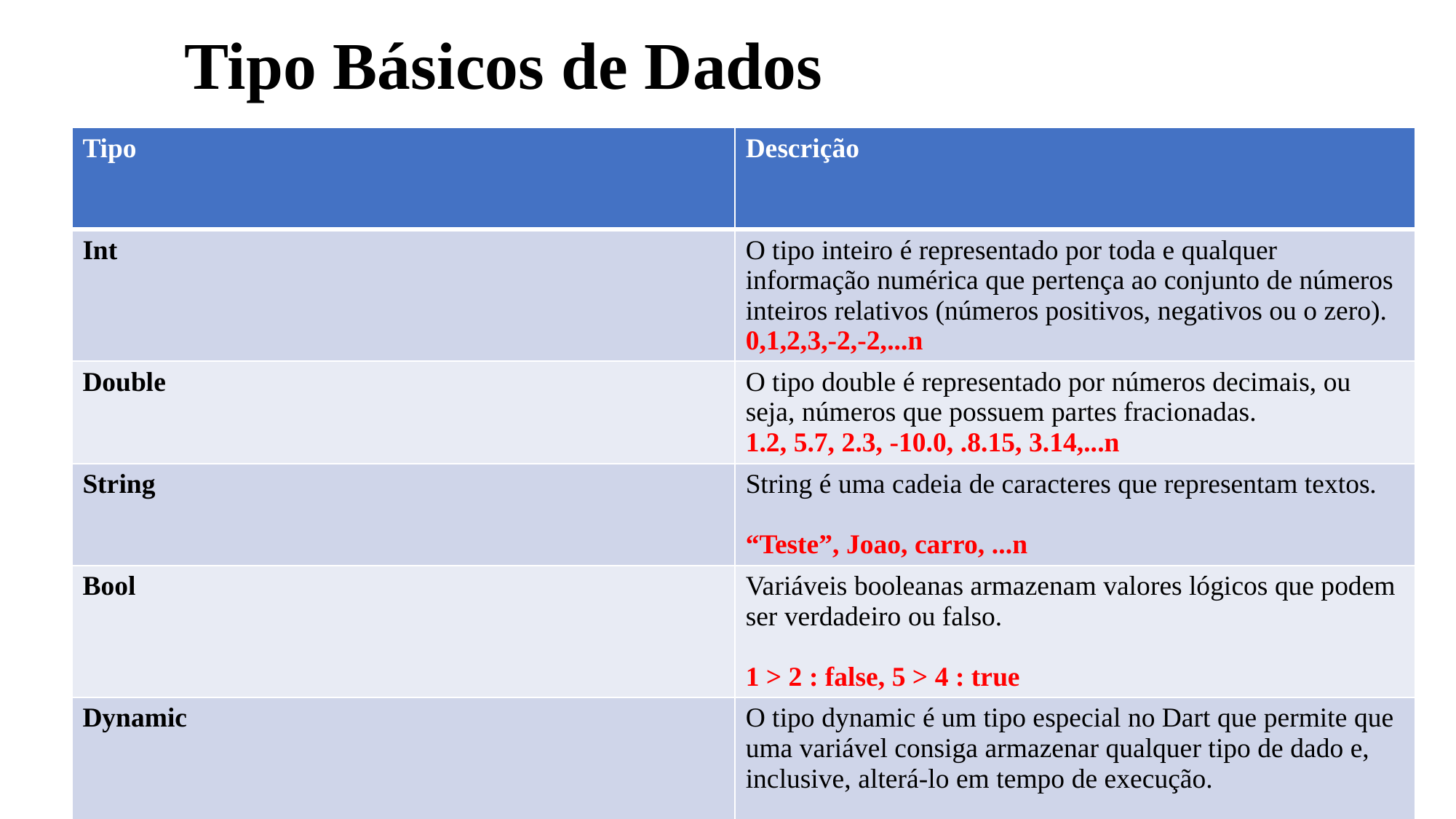

# Tipo Básicos de Dados
| Tipo | Descrição |
| --- | --- |
| Int | O tipo inteiro é representado por toda e qualquer informação numérica que pertença ao conjunto de números inteiros relativos (números positivos, negativos ou o zero). 0,1,2,3,-2,-2,...n |
| Double | O tipo double é representado por números decimais, ou seja, números que possuem partes fracionadas. 1.2, 5.7, 2.3, -10.0, .8.15, 3.14,...n |
| String | String é uma cadeia de caracteres que representam textos. “Teste”, Joao, carro, ...n |
| Bool | Variáveis booleanas armazenam valores lógicos que podem ser verdadeiro ou falso. 1 > 2 : false, 5 > 4 : true |
| Dynamic | O tipo dynamic é um tipo especial no Dart que permite que uma variável consiga armazenar qualquer tipo de dado e, inclusive, alterá-lo em tempo de execução. Variavel = 1 - Inteiro; Variavel = true - Boolean ; Variavel = 3.1413 -Double |